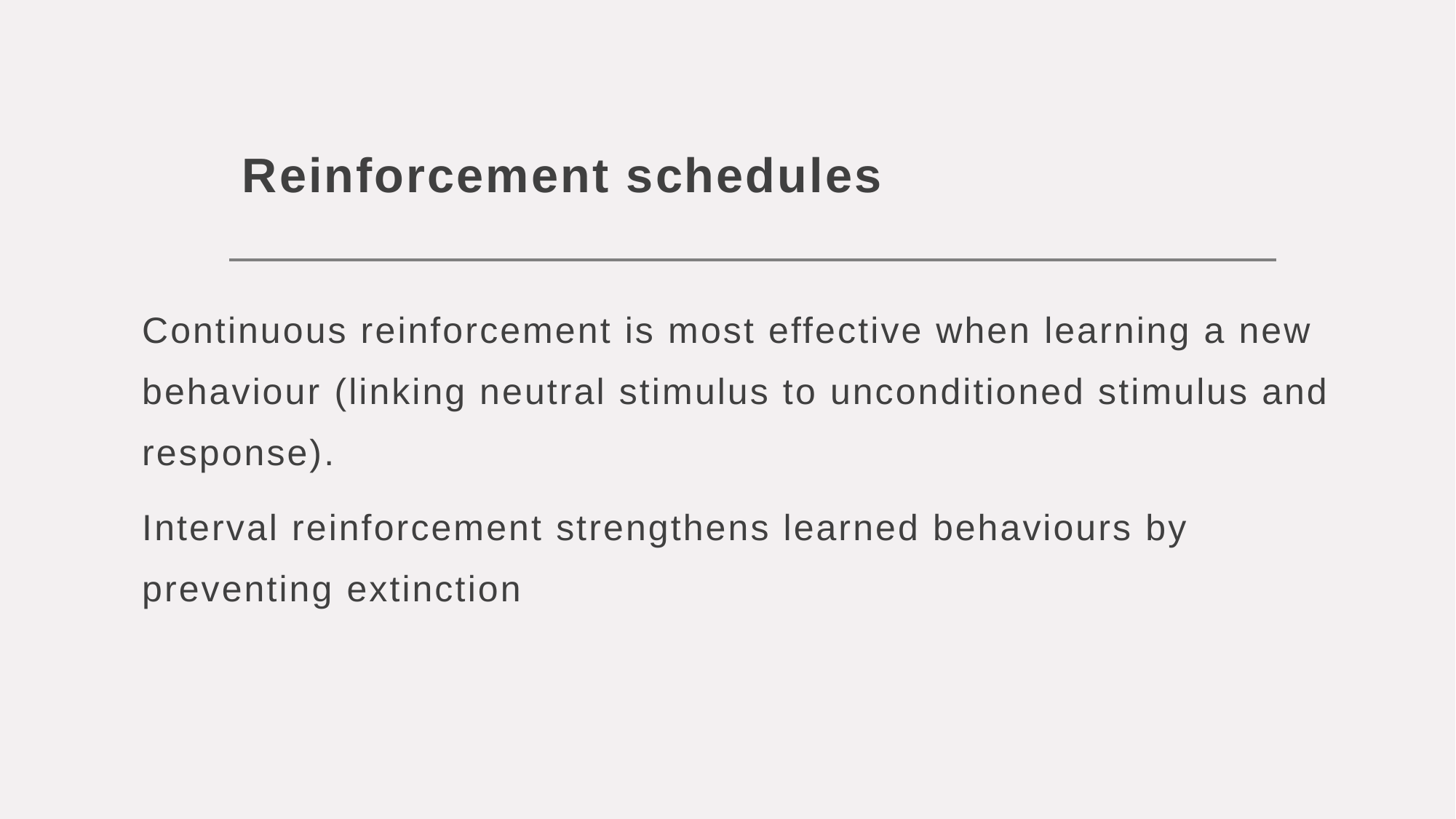

# Reinforcement schedules
Continuous reinforcement is most effective when learning a new behaviour (linking neutral stimulus to unconditioned stimulus and response).
Interval reinforcement strengthens learned behaviours by preventing extinction